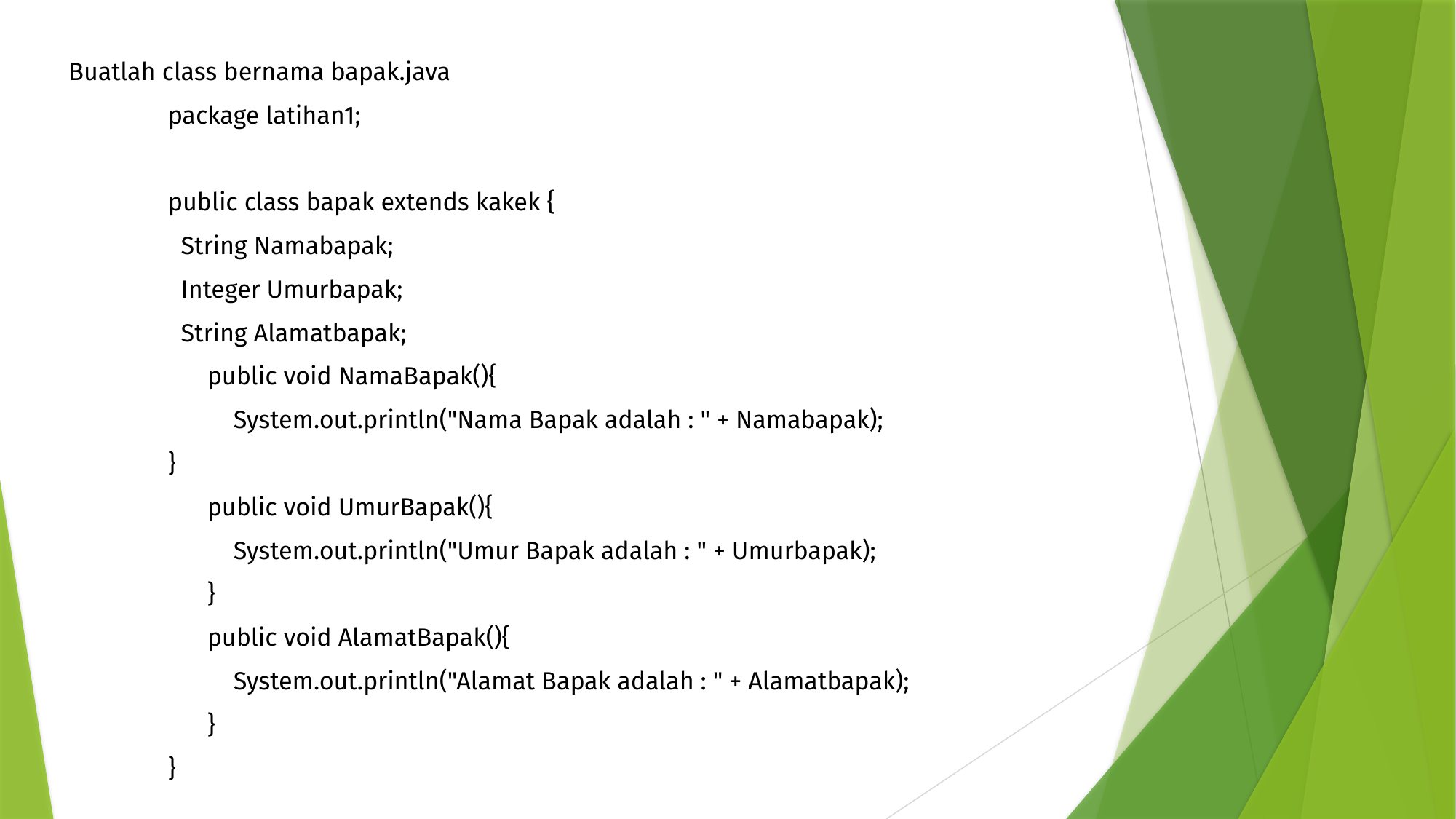

Buatlah class bernama bapak.java
	package latihan1;

	public class bapak extends kakek {
	  String Namabapak;
	  Integer Umurbapak;
	  String Alamatbapak;
	      public void NamaBapak(){
	          System.out.println("Nama Bapak adalah : " + Namabapak);
	}
	      public void UmurBapak(){
	          System.out.println("Umur Bapak adalah : " + Umurbapak);
	      }
	      public void AlamatBapak(){
	          System.out.println("Alamat Bapak adalah : " + Alamatbapak);
	      }
	}